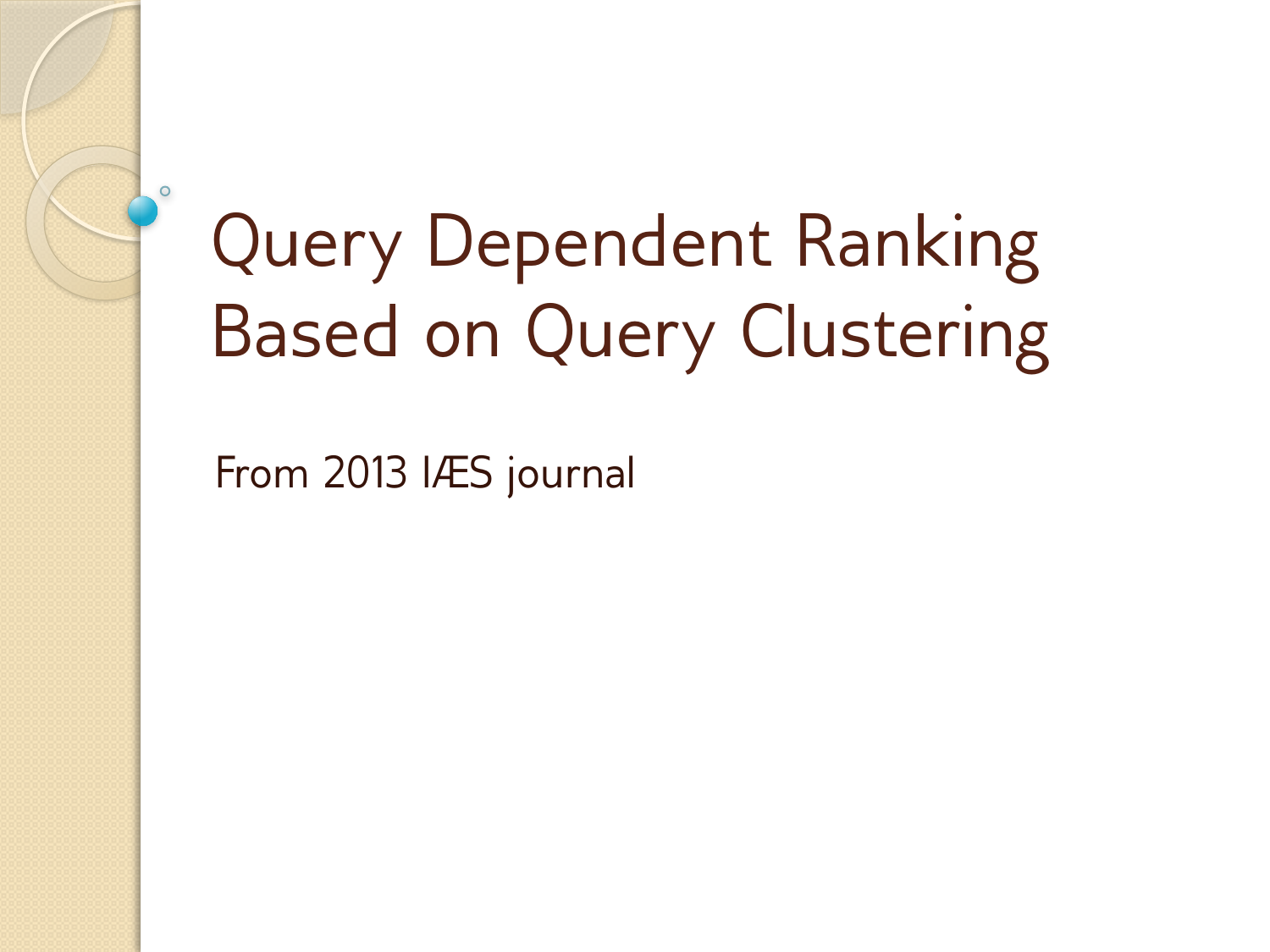

# Query Dependent Ranking Based on Query Clustering

From 2013 IAES journal